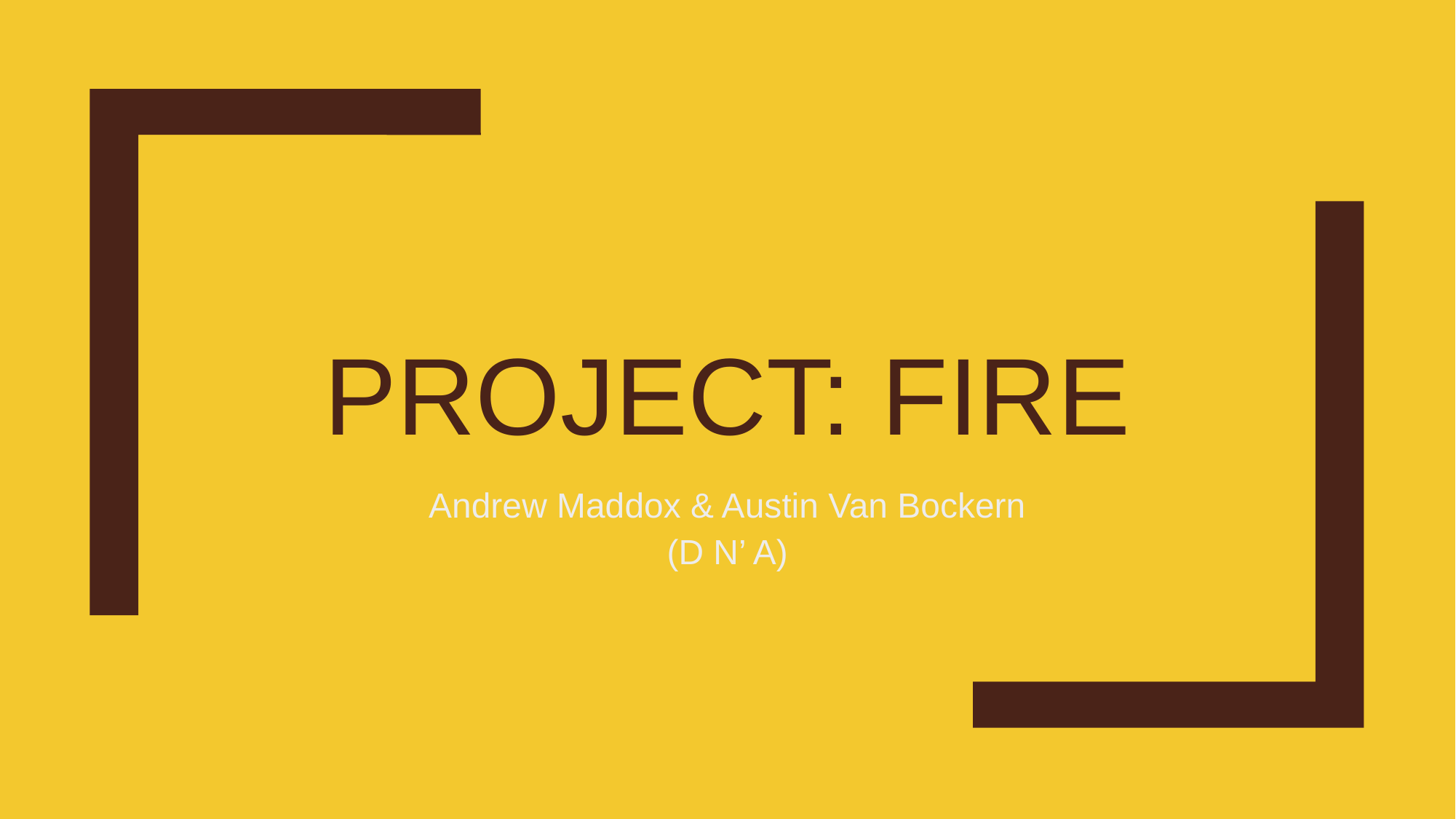

# Project: Fire
Andrew Maddox & Austin Van Bockern
(D N’ A)